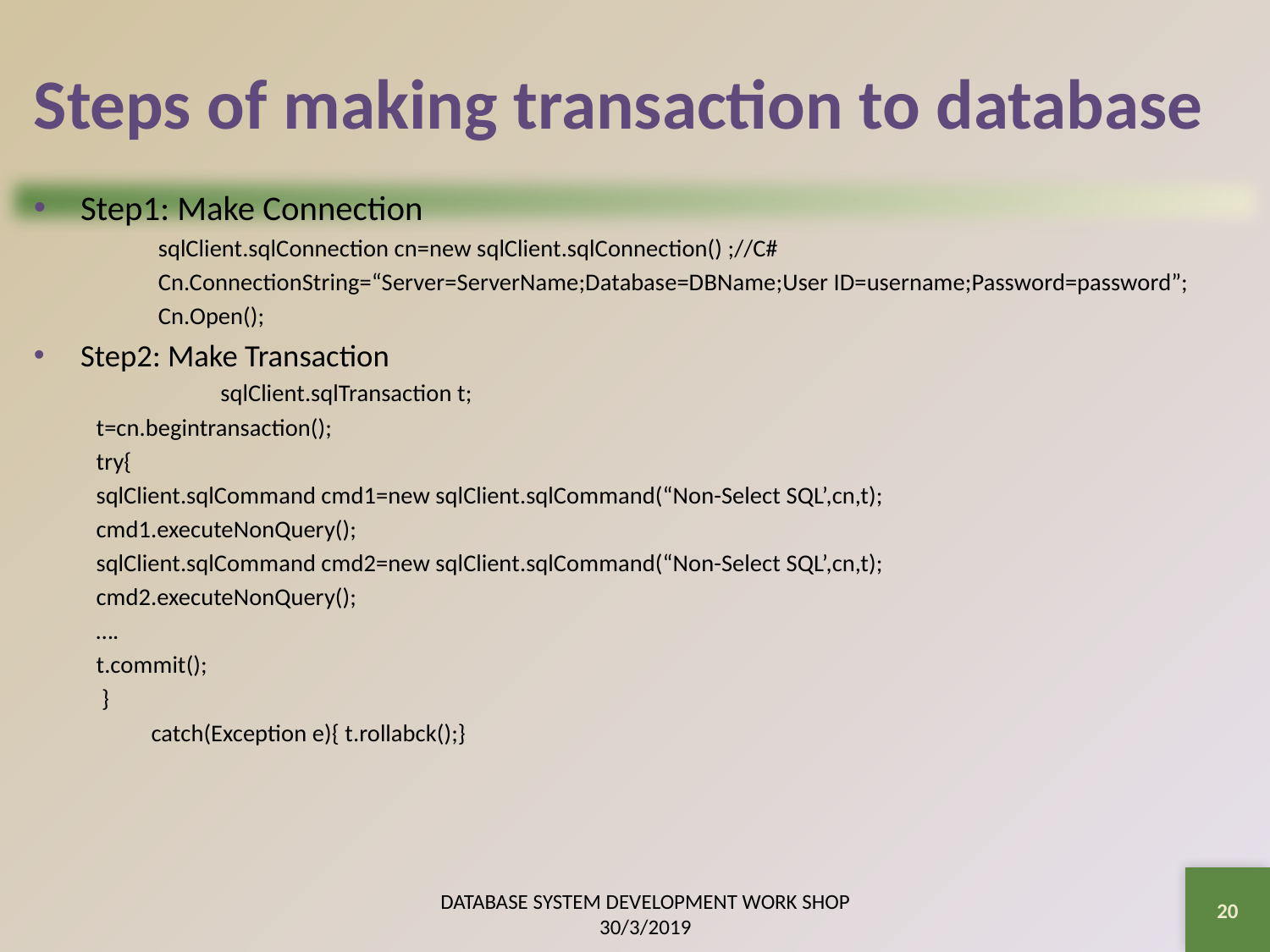

# Steps of making transaction to database
Step1: Make Connection
sqlClient.sqlConnection cn=new sqlClient.sqlConnection() ;//C#
Cn.ConnectionString=“Server=ServerName;Database=DBName;User ID=username;Password=password”;
Cn.Open();
Step2: Make Transaction
 	sqlClient.sqlTransaction t;
	t=cn.begintransaction();
	try{
		sqlClient.sqlCommand cmd1=new sqlClient.sqlCommand(“Non-Select SQL’,cn,t);
		cmd1.executeNonQuery();
		sqlClient.sqlCommand cmd2=new sqlClient.sqlCommand(“Non-Select SQL’,cn,t);
		cmd2.executeNonQuery();
		….
	t.commit();
 }
          catch(Exception e){ t.rollabck();}

20
DATABASE SYSTEM DEVELOPMENT WORK SHOP 30/3/2019